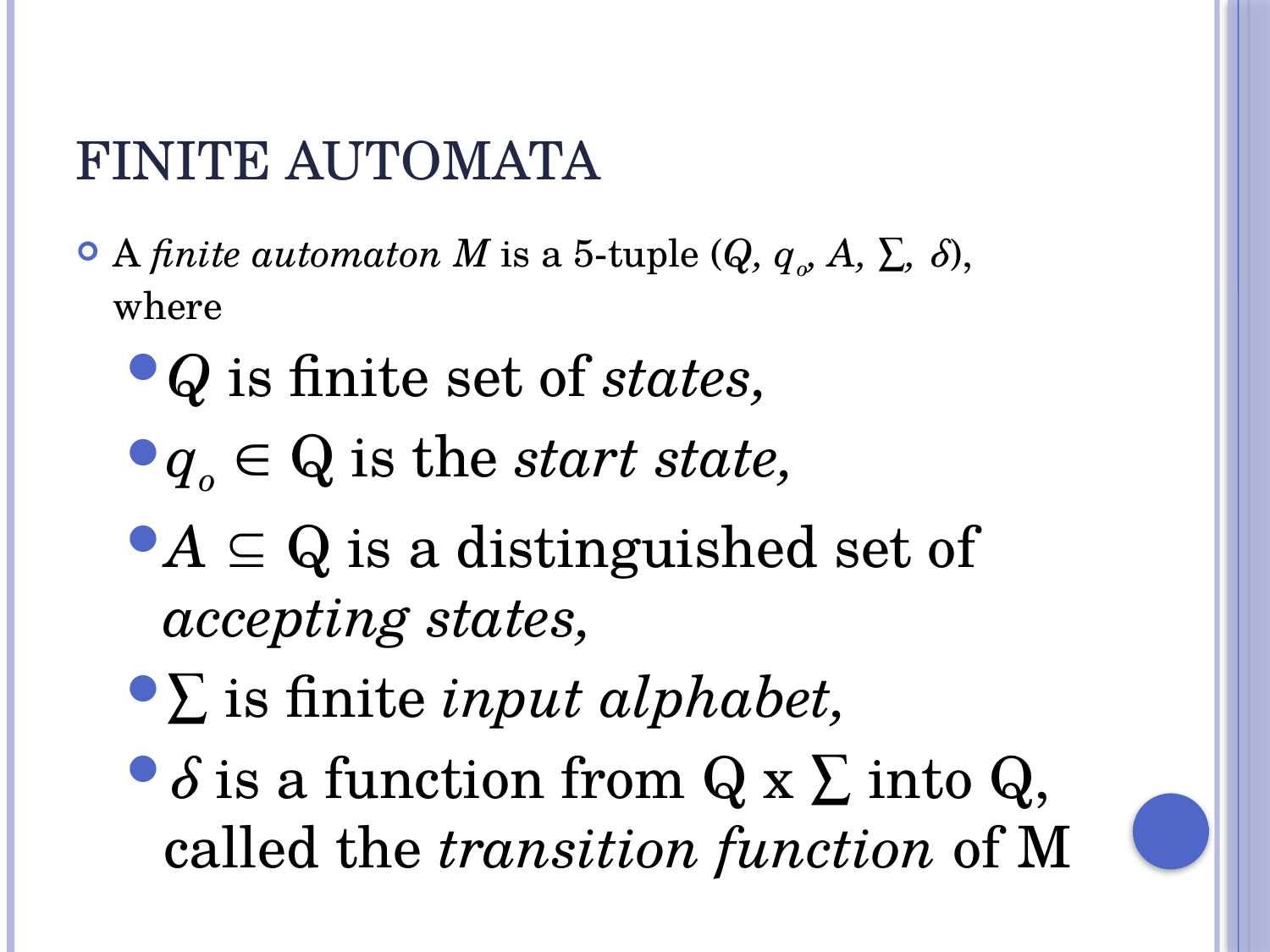

# Finite Automata
A finite automaton M is a 5-tuple (Q, qo, A, ∑, δ), where
Q is finite set of states,
qo ∈ Q is the start state,
A ⊆ Q is a distinguished set of accepting states,
∑ is finite input alphabet,
δ is a function from Q x ∑ into Q, called the transition function of M